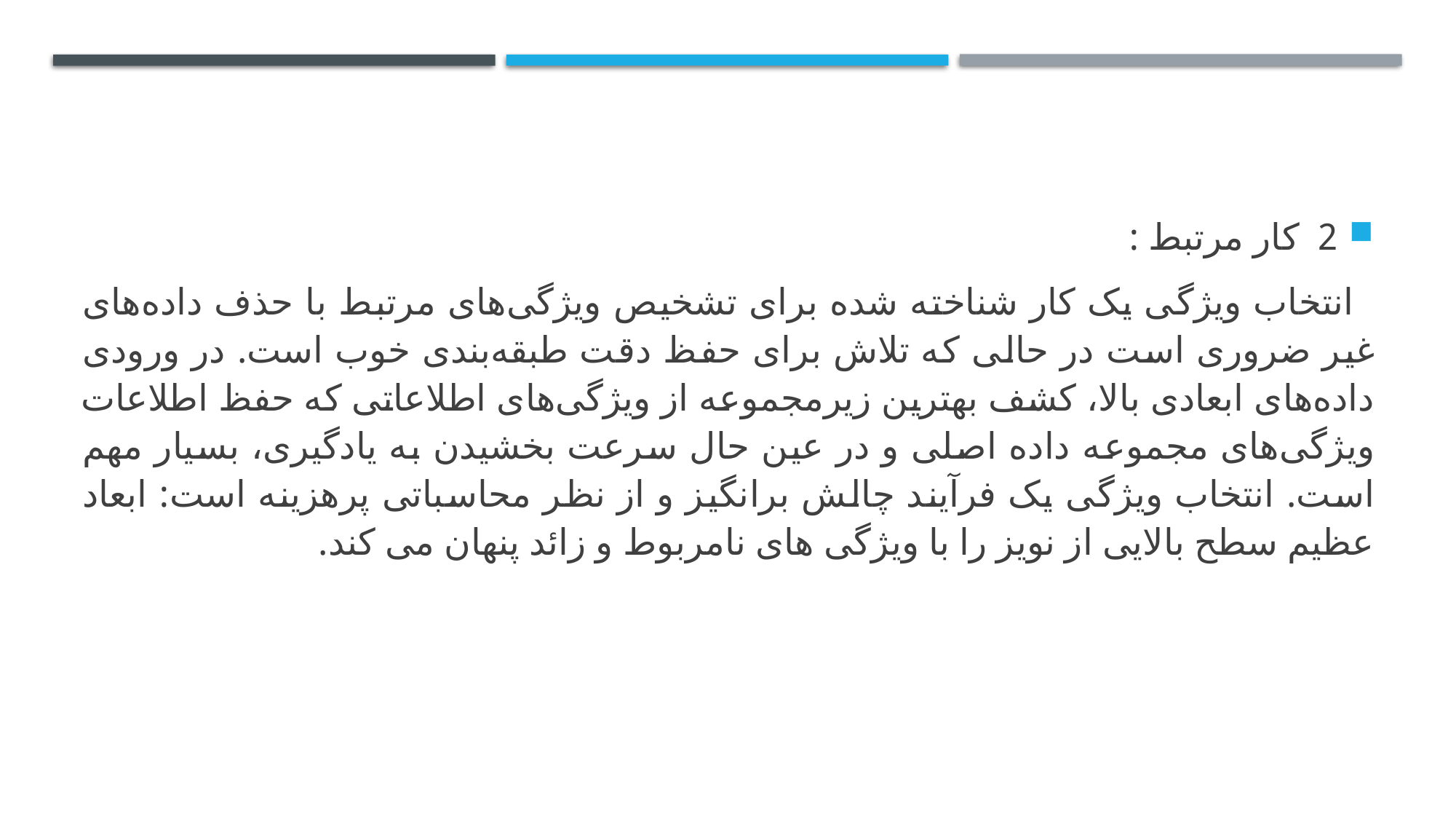

2  کار مرتبط :
  انتخاب ویژگی یک کار شناخته شده برای تشخیص ویژگی‌های مرتبط با حذف داده‌های غیر ضروری است در حالی که تلاش برای حفظ دقت طبقه‌بندی خوب است. در ورودی داده‌های ابعادی بالا، کشف بهترین زیرمجموعه از ویژگی‌های اطلاعاتی که حفظ اطلاعات ویژگی‌های مجموعه داده اصلی و در عین حال سرعت بخشیدن به یادگیری، بسیار مهم است. انتخاب ویژگی یک فرآیند چالش برانگیز و از نظر محاسباتی پرهزینه است: ابعاد عظیم سطح بالایی از نویز را با ویژگی های نامربوط و زائد پنهان می کند.